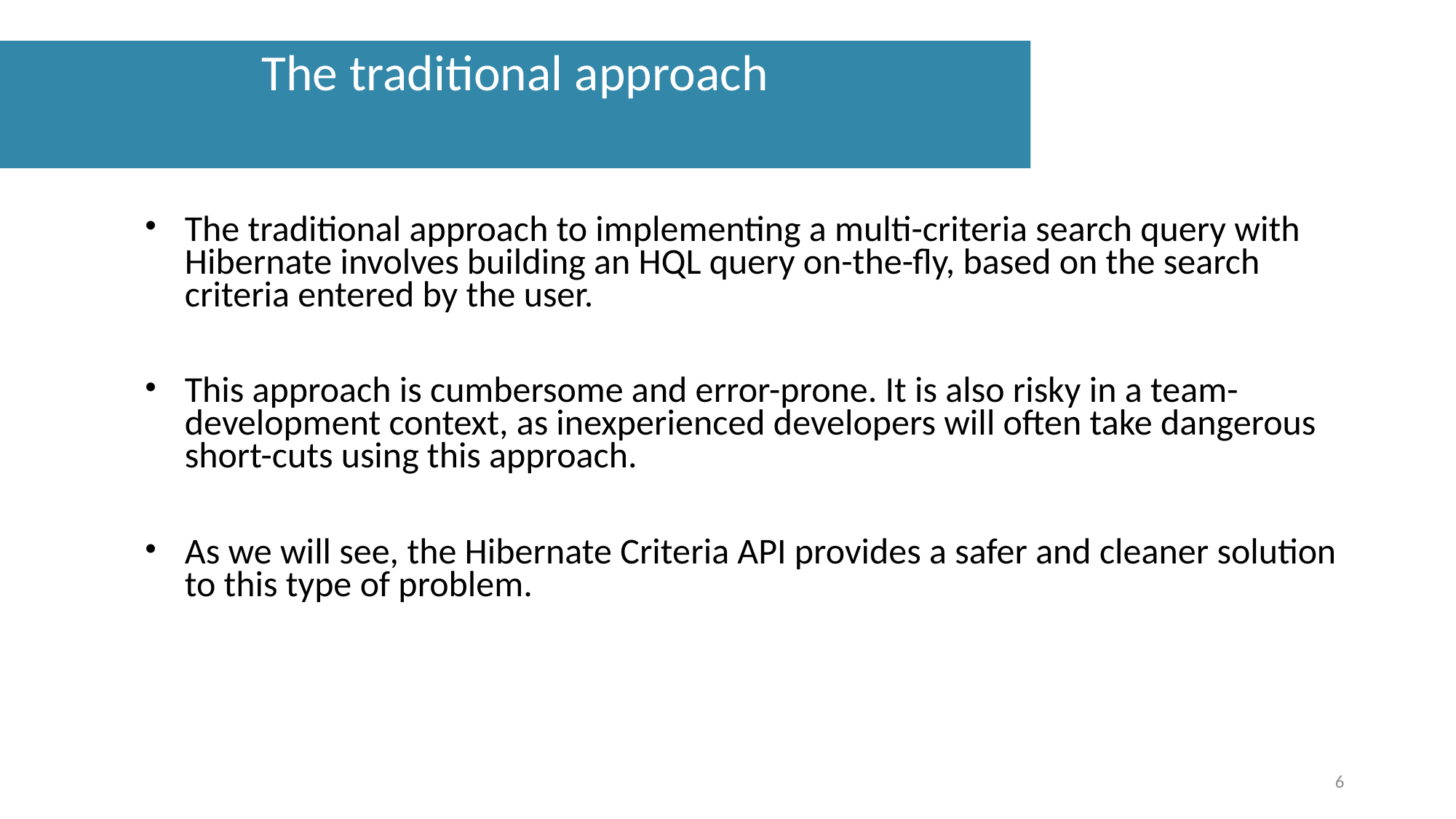

The traditional approach
The traditional approach to implementing a multi-criteria search query with Hibernate involves building an HQL query on-the-fly, based on the search criteria entered by the user.

This approach is cumbersome and error-prone. It is also risky in a team-development context, as inexperienced developers will often take dangerous short-cuts using this approach.

As we will see, the Hibernate Criteria API provides a safer and cleaner solution to this type of problem.
6